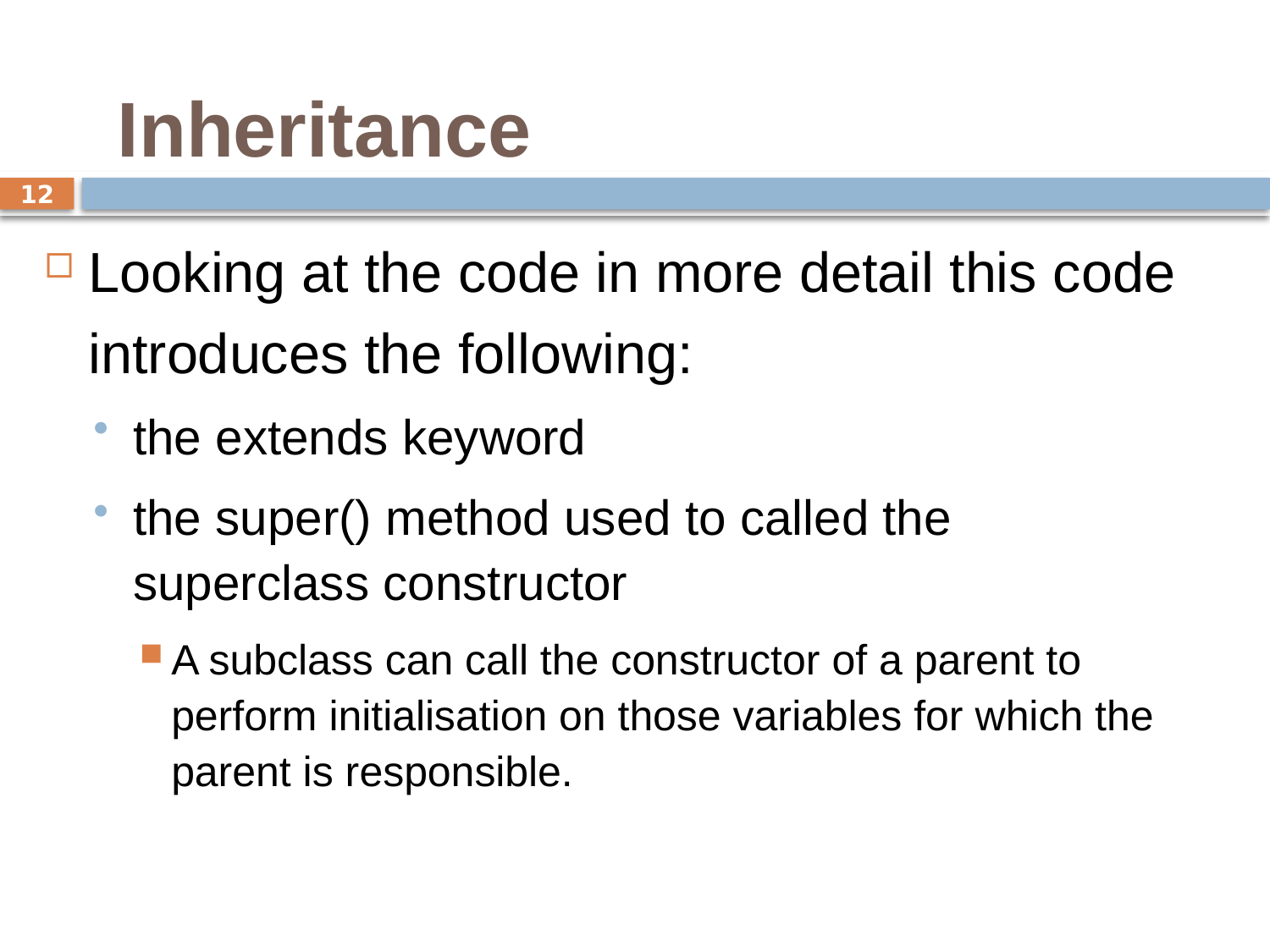

# Inheritance
12
Looking at the code in more detail this code introduces the following:

the extends keyword
the super() method used to called the superclass constructor
A subclass can call the constructor of a parent to perform initialisation on those variables for which the parent is responsible.